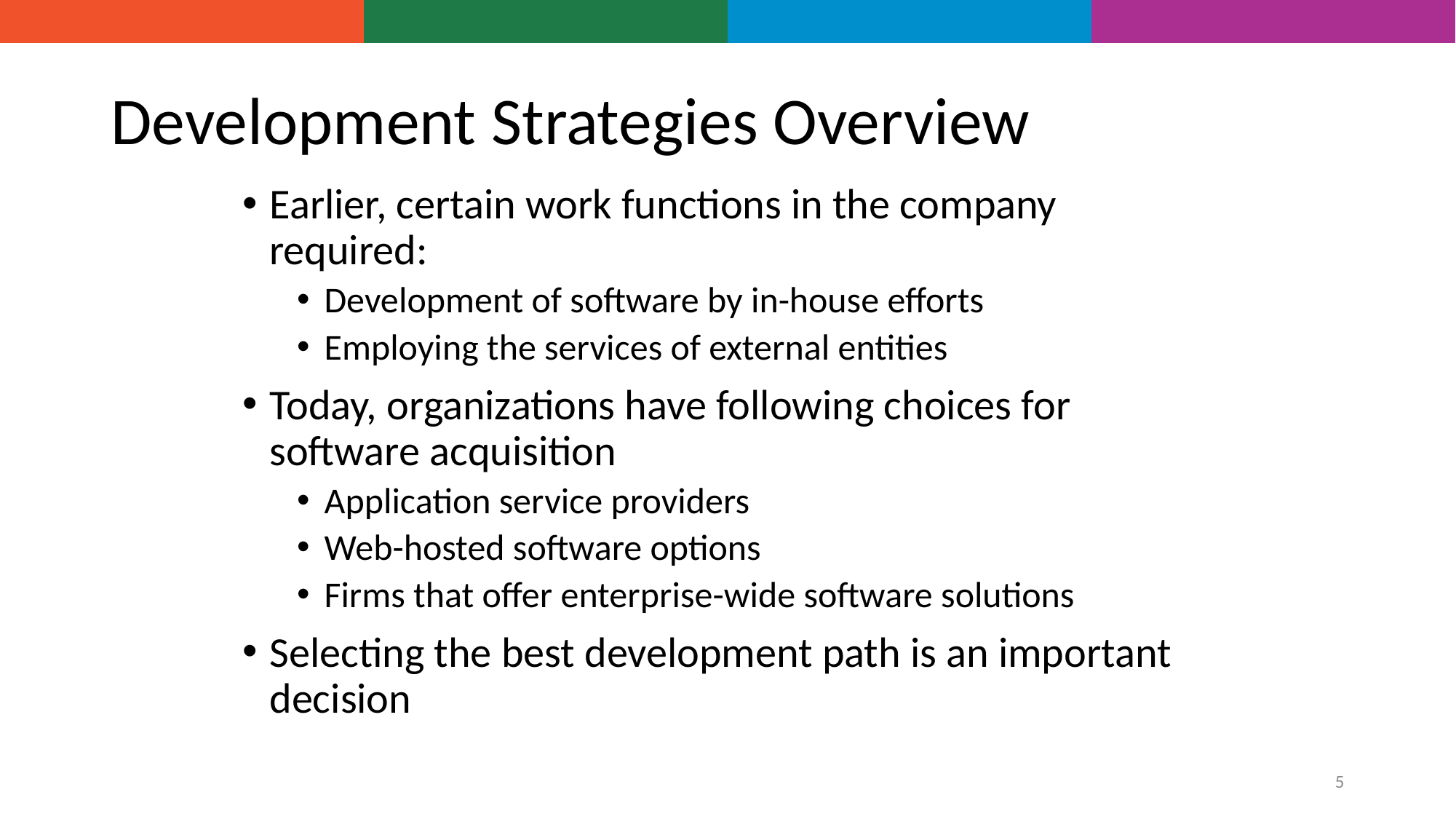

# Development Strategies Overview
Earlier, certain work functions in the company required:
Development of software by in-house efforts
Employing the services of external entities
Today, organizations have following choices for software acquisition
Application service providers
Web-hosted software options
Firms that offer enterprise-wide software solutions
Selecting the best development path is an important decision
5